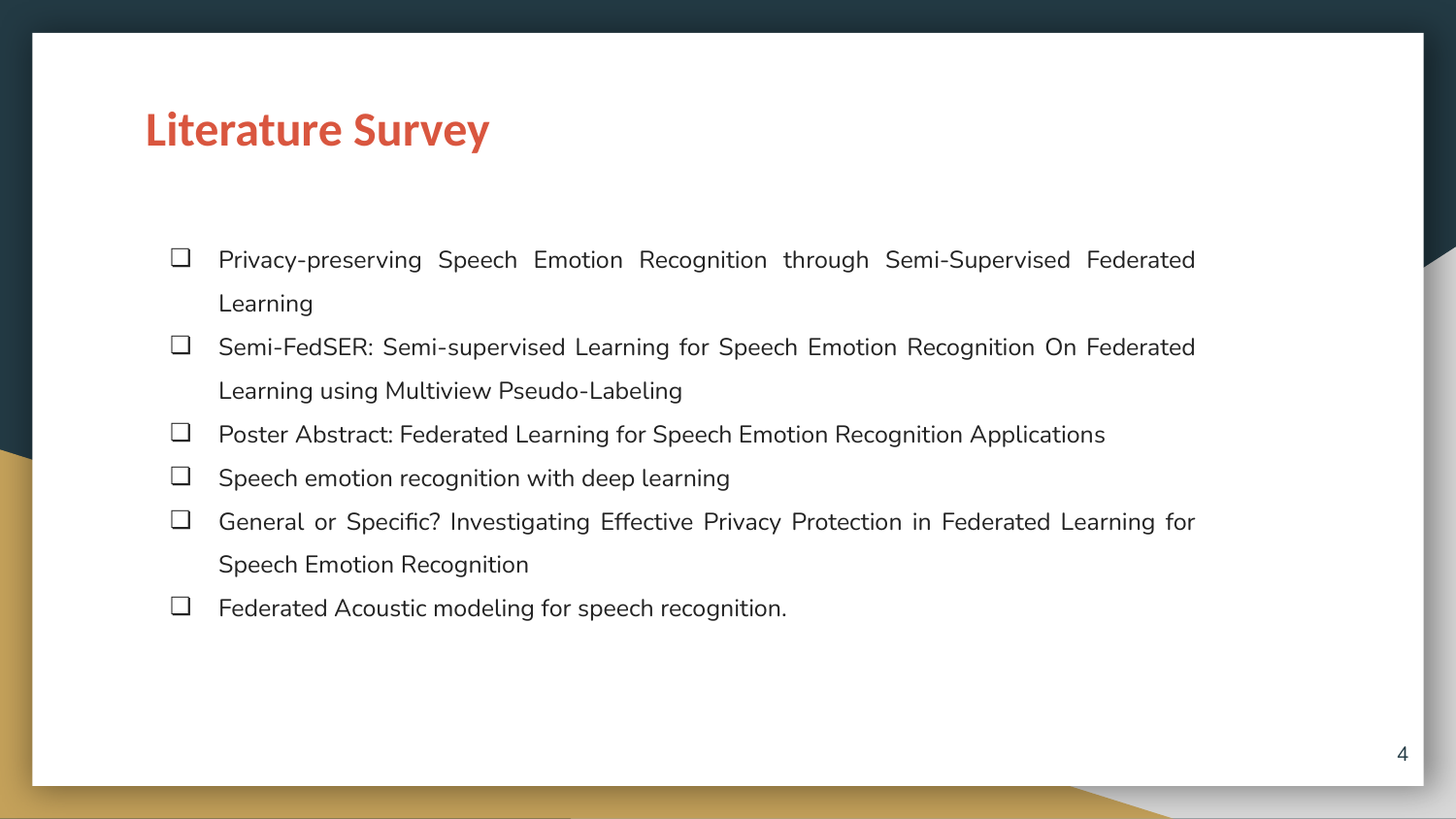

Literature Survey
Privacy-preserving Speech Emotion Recognition through Semi-Supervised Federated Learning
Semi-FedSER: Semi-supervised Learning for Speech Emotion Recognition On Federated Learning using Multiview Pseudo-Labeling
Poster Abstract: Federated Learning for Speech Emotion Recognition Applications
Speech emotion recognition with deep learning
General or Specific? Investigating Effective Privacy Protection in Federated Learning for Speech Emotion Recognition
Federated Acoustic modeling for speech recognition.

4